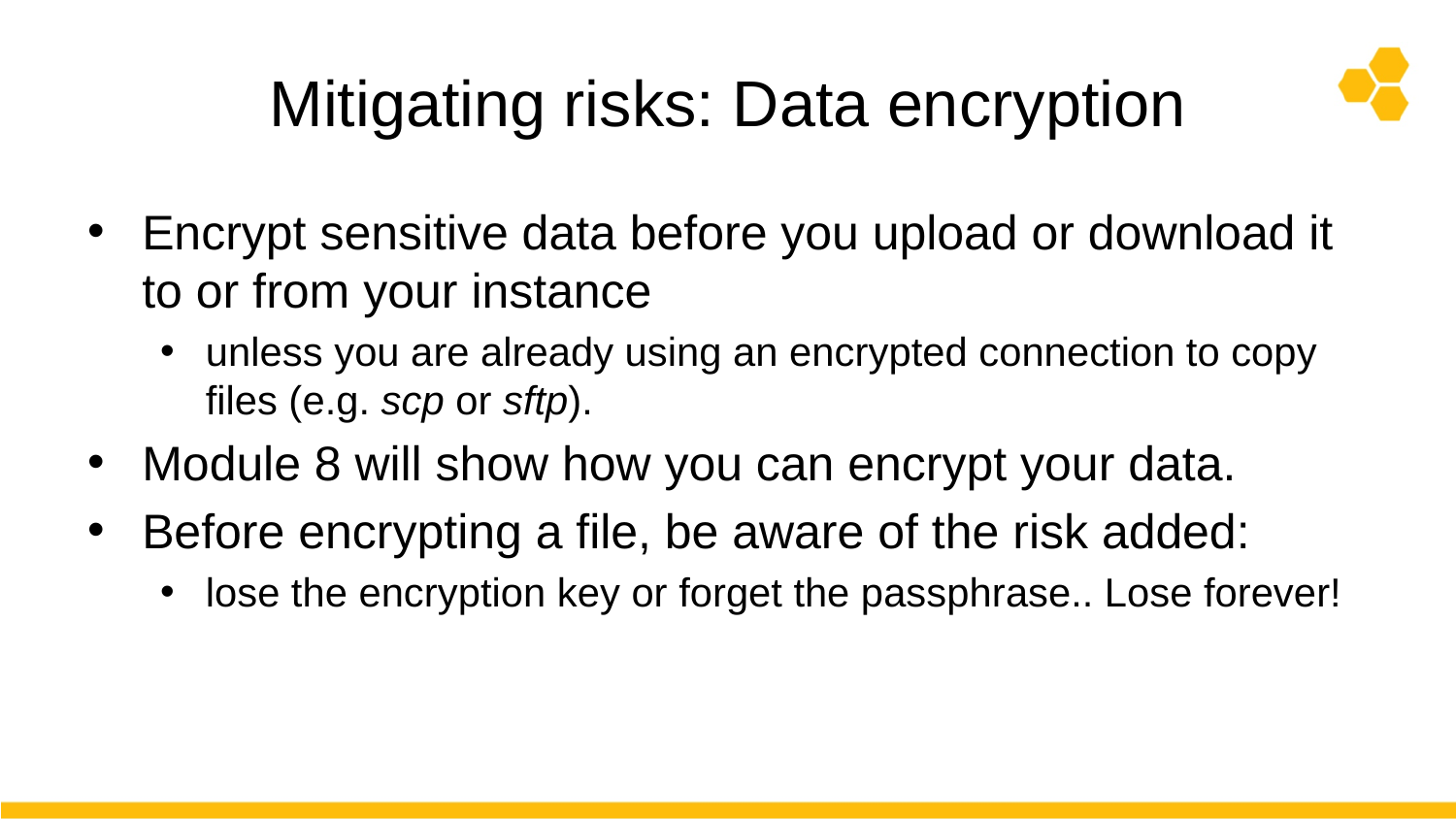

# Mitigating risks: Data encryption
Encrypt sensitive data before you upload or download it to or from your instance
unless you are already using an encrypted connection to copy files (e.g. scp or sftp).
Module 8 will show how you can encrypt your data.
Before encrypting a file, be aware of the risk added:
lose the encryption key or forget the passphrase.. Lose forever!